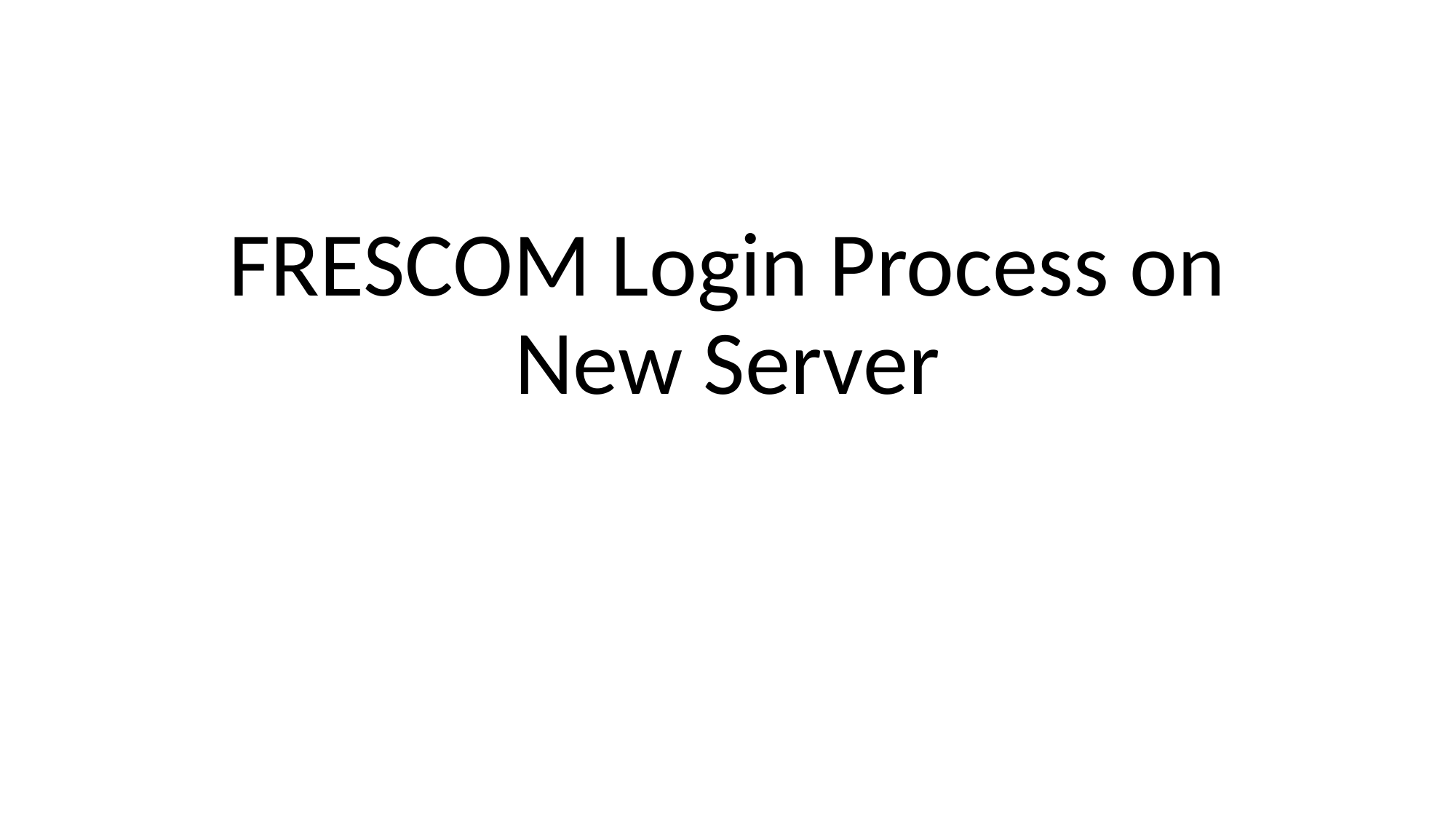

# FRESCOM Login Process on New Server